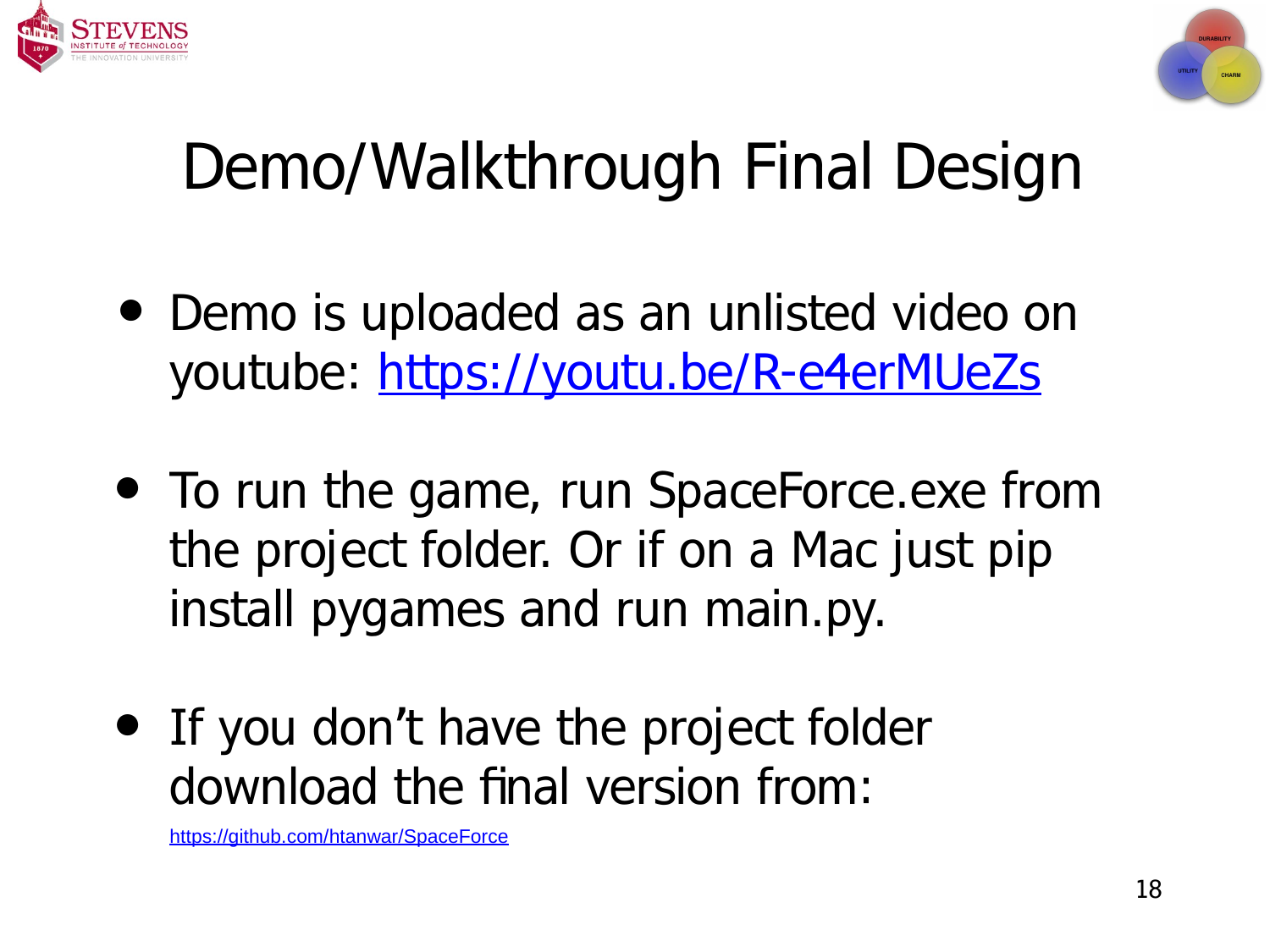

# Demo/Walkthrough Final Design
Demo is uploaded as an unlisted video on youtube: https://youtu.be/R-e4erMUeZs
To run the game, run SpaceForce.exe from the project folder. Or if on a Mac just pip install pygames and run main.py.
If you don’t have the project folder download the final version from:
https://github.com/htanwar/SpaceForce

18